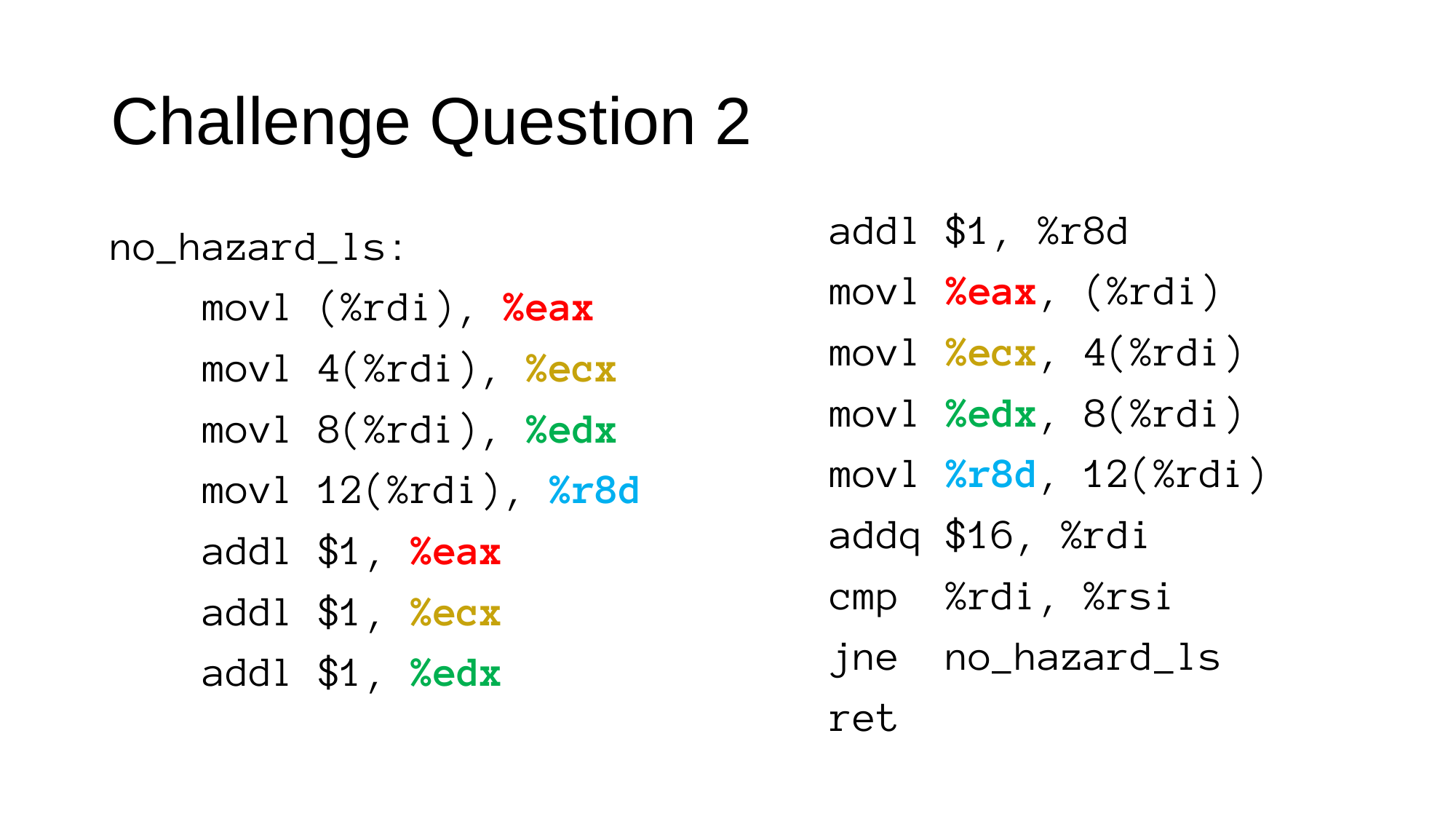

# Challenge Question 2
    addl $1, %r8d
    movl %eax, (%rdi)
    movl %ecx, 4(%rdi)
    movl %edx, 8(%rdi)
    movl %r8d, 12(%rdi)
    addq $16, %rdi
    cmp  %rdi, %rsi
    jne  no_hazard_ls
    ret
no_hazard_ls:
    movl (%rdi), %eax
    movl 4(%rdi), %ecx
    movl 8(%rdi), %edx
    movl 12(%rdi), %r8d
    addl $1, %eax
    addl $1, %ecx
    addl $1, %edx